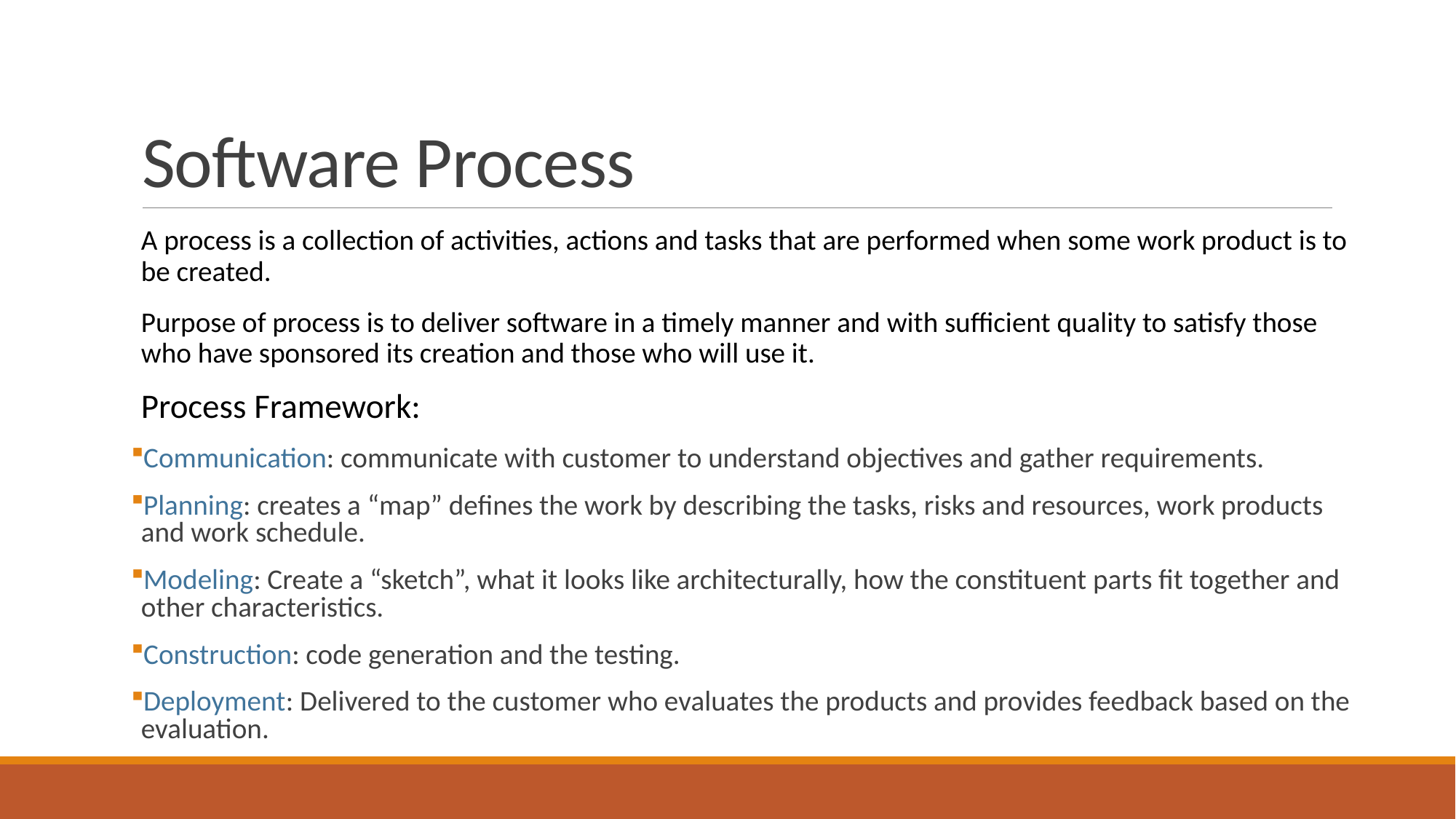

# Software Process
A process is a collection of activities, actions and tasks that are performed when some work product is to be created.
Purpose of process is to deliver software in a timely manner and with sufficient quality to satisfy those who have sponsored its creation and those who will use it.
Process Framework:
Communication: communicate with customer to understand objectives and gather requirements.
Planning: creates a “map” defines the work by describing the tasks, risks and resources, work products and work schedule.
Modeling: Create a “sketch”, what it looks like architecturally, how the constituent parts fit together and other characteristics.
Construction: code generation and the testing.
Deployment: Delivered to the customer who evaluates the products and provides feedback based on the evaluation.